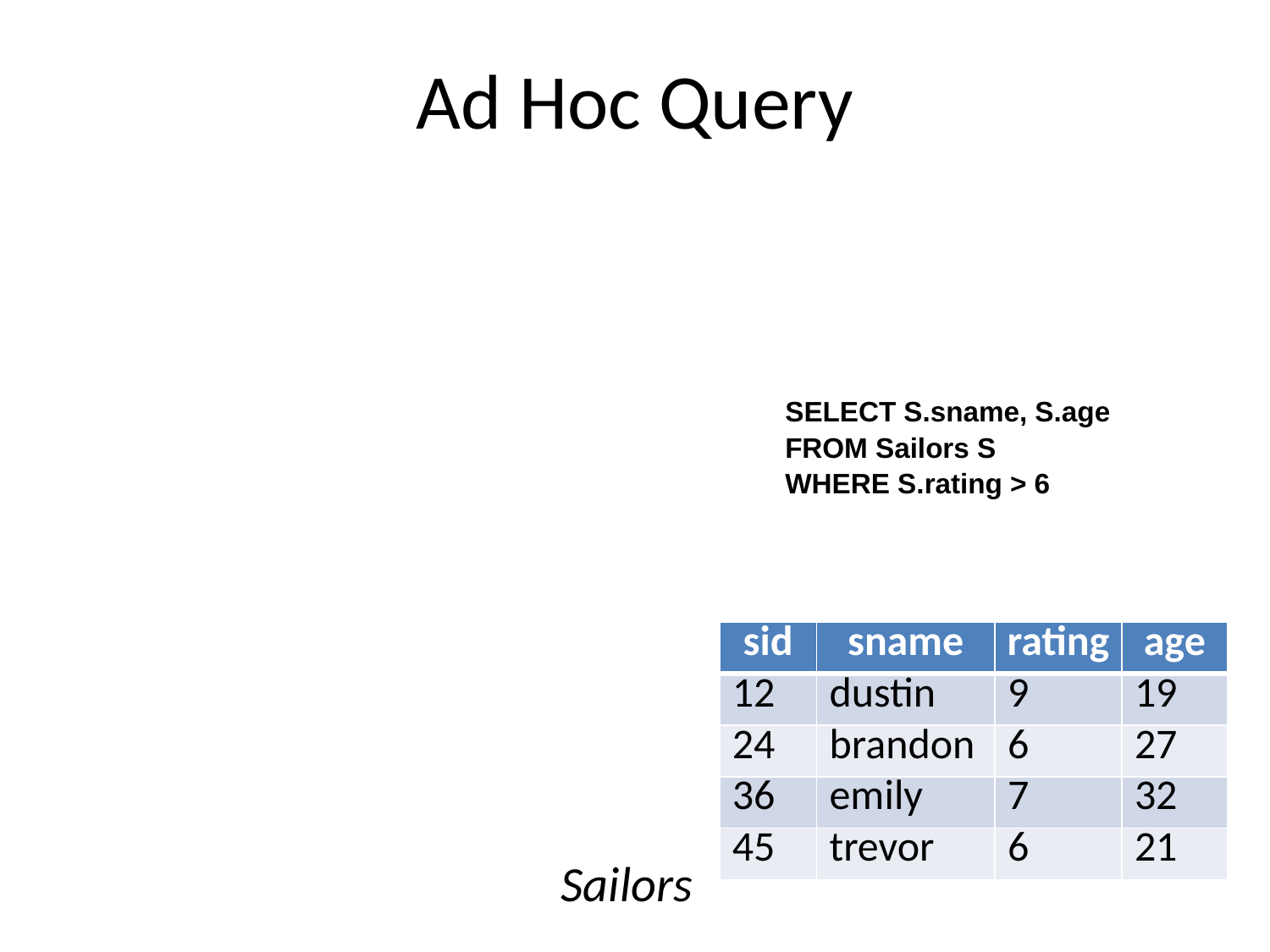

# Ad Hoc Query
SELECT S.sname, S.age
FROM Sailors S
WHERE S.rating > 6
| sid | sname | rating | age |
| --- | --- | --- | --- |
| 12 | dustin | 9 | 19 |
| 24 | brandon | 6 | 27 |
| 36 | emily | 7 | 32 |
| 45 | trevor | 6 | 21 |
Sailors